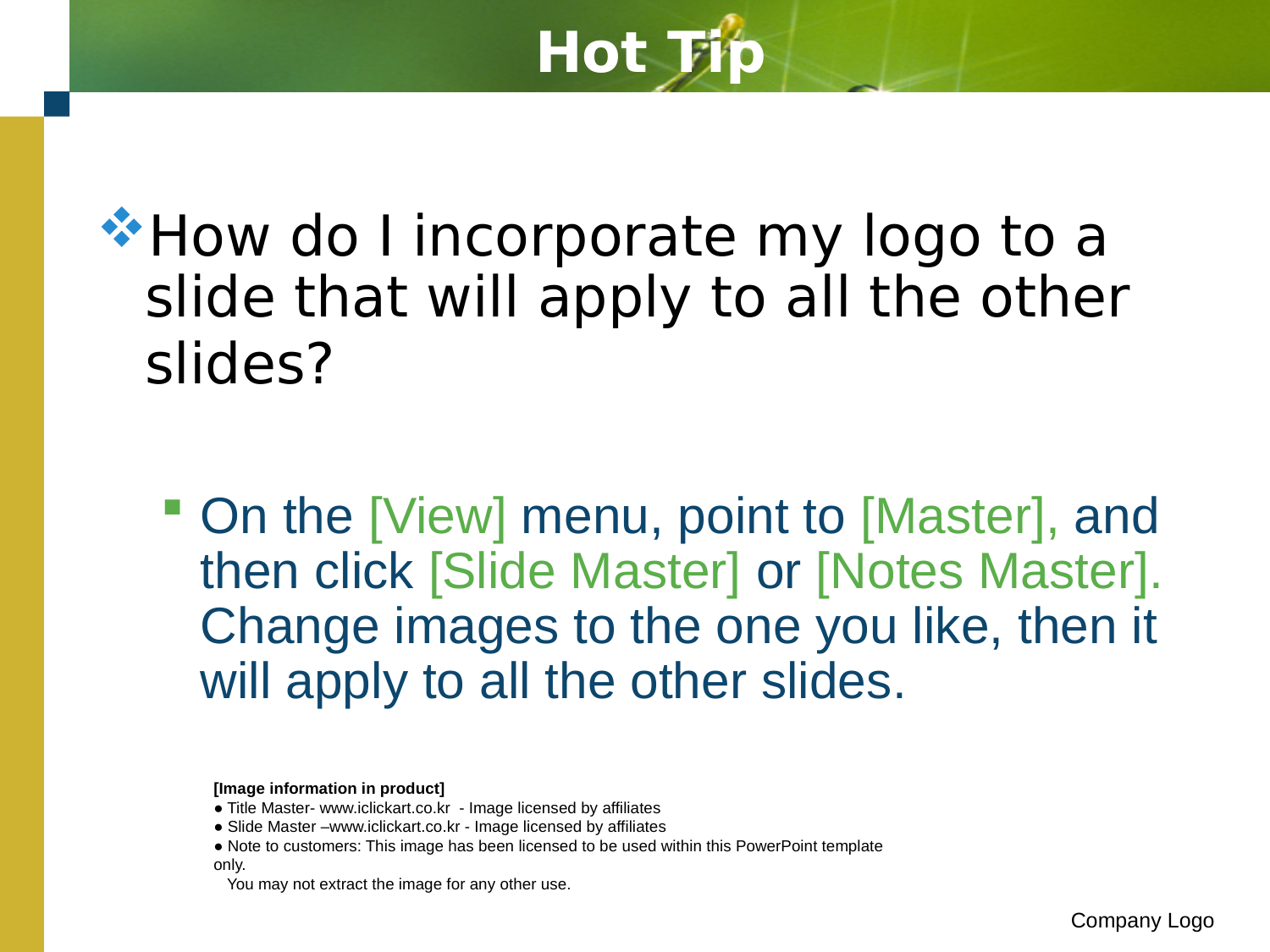

# Hot Tip
How do I incorporate my logo to a slide that will apply to all the other slides?

On the [View] menu, point to [Master], and then click [Slide Master] or [Notes Master]. Change images to the one you like, then it will apply to all the other slides.
[Image information in product]
● Title Master- www.iclickart.co.kr  - Image licensed by affiliates
● Slide Master –www.iclickart.co.kr - Image licensed by affiliates
● Note to customers: This image has been licensed to be used within this PowerPoint template only.
   You may not extract the image for any other use.
Company Logo